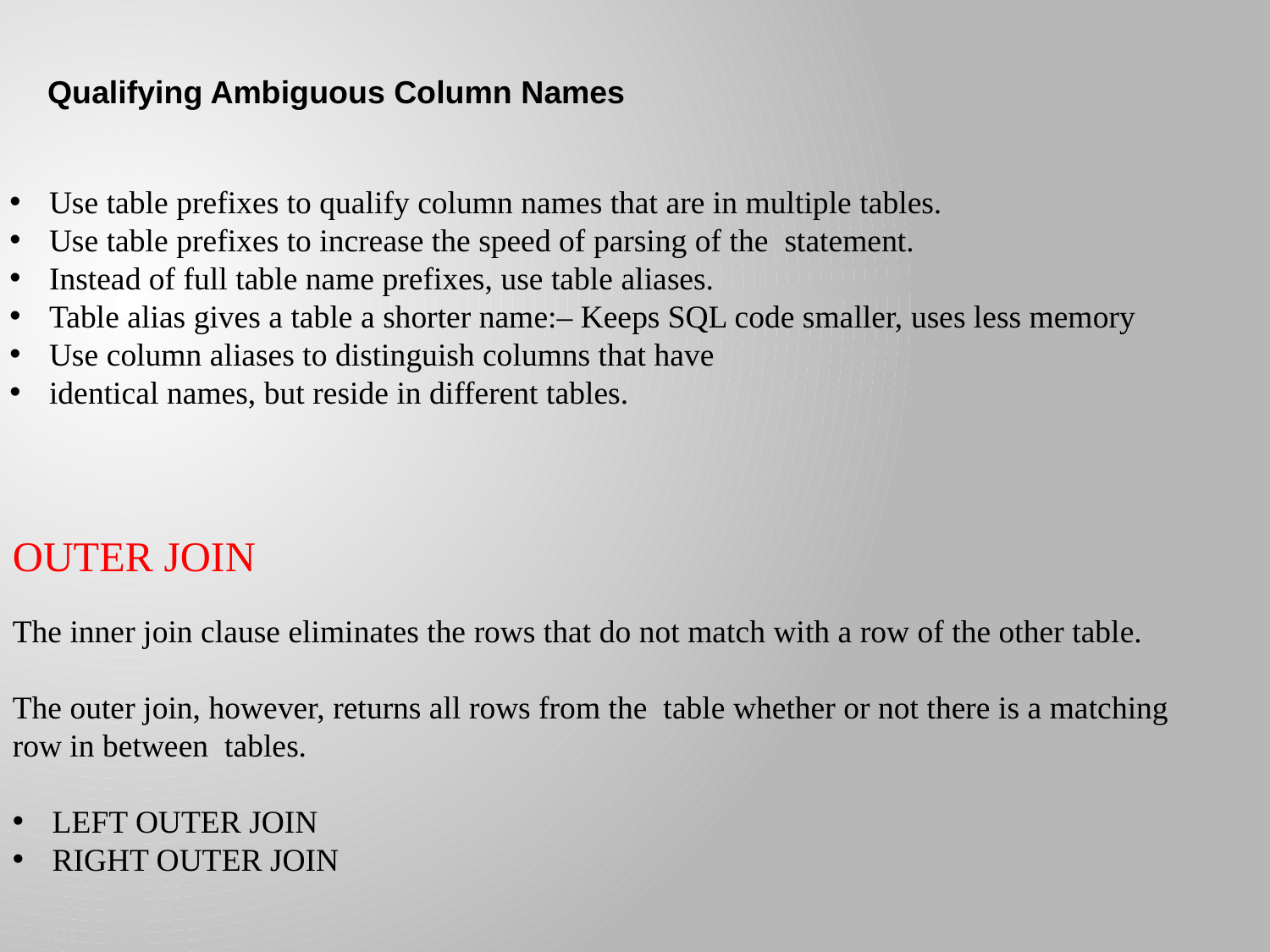

Qualifying Ambiguous Column Names
Use table prefixes to qualify column names that are in multiple tables.
Use table prefixes to increase the speed of parsing of the  statement.
Instead of full table name prefixes, use table aliases.
Table alias gives a table a shorter name:– Keeps SQL code smaller, uses less memory
Use column aliases to distinguish columns that have
identical names, but reside in different tables.
OUTER JOIN
The inner join clause eliminates the rows that do not match with a row of the other table.

The outer join, however, returns all rows from the  table whether or not there is a matching row in between  tables.

LEFT OUTER JOIN
RIGHT OUTER JOIN